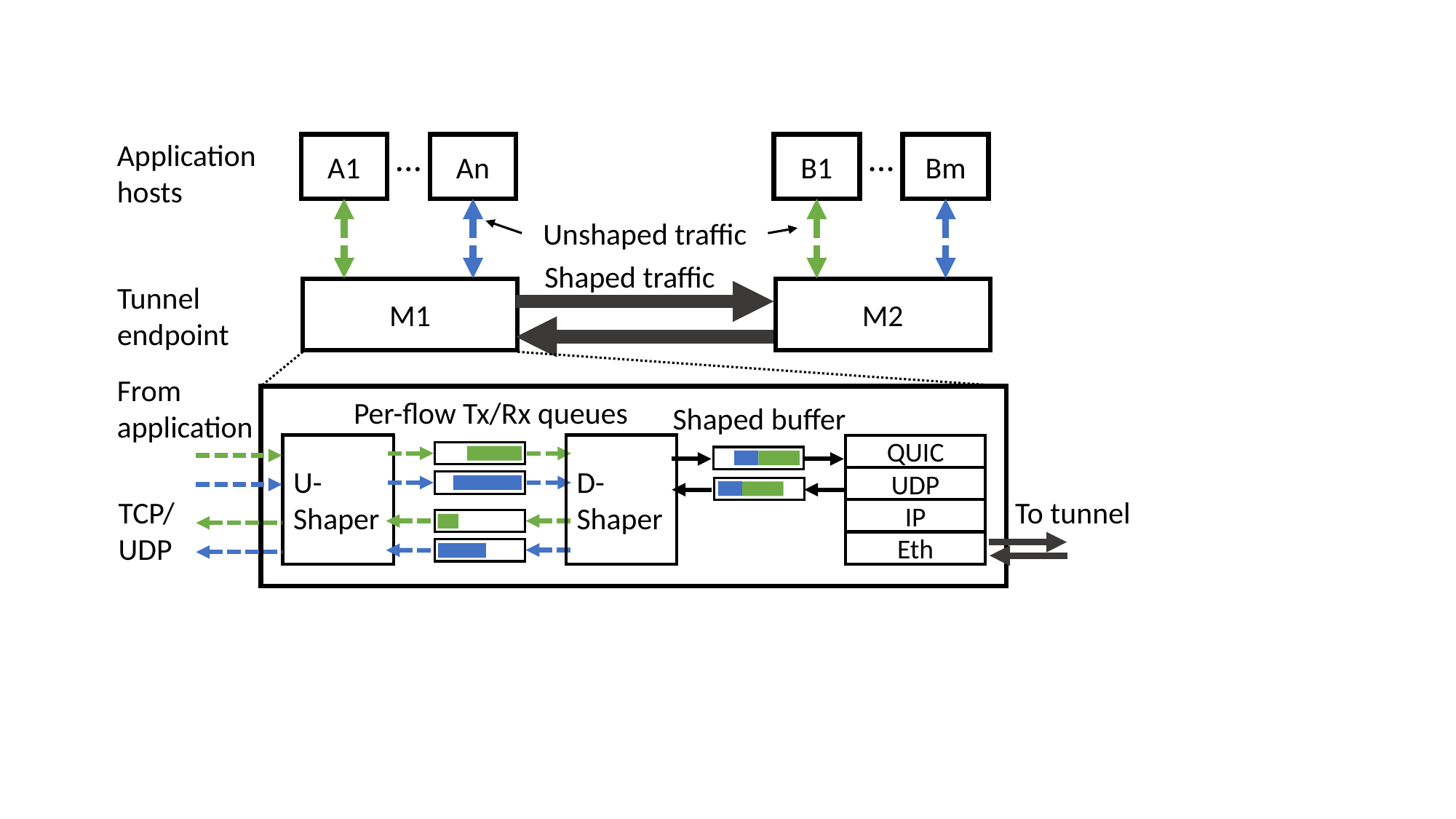

...
A1
An
...
B1
Bm
Application hosts
Unshaped traffic
Shaped traffic
Tunnel endpoint
M1
M2
From application

Per-flow Tx/Rx queues
Shaped buffer
QUIC
UDP
IP
Eth
D-
Shaper
U-Shaper

To tunnel
TCP/UDP